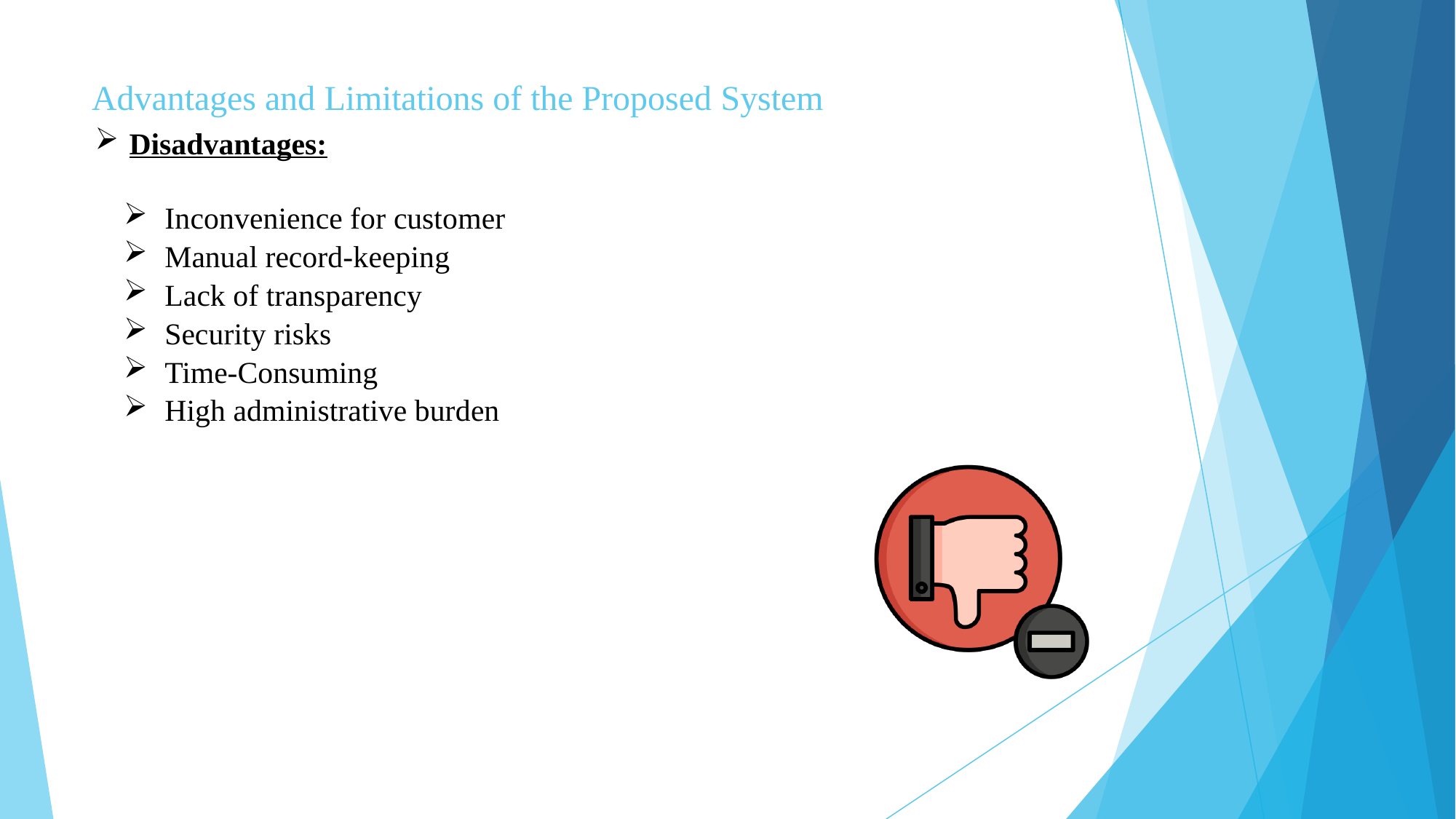

# Advantages and Limitations of the Proposed System
Disadvantages:

Inconvenience for customer
Manual record-keeping
Lack of transparency
Security risks
Time-Consuming
High administrative burden